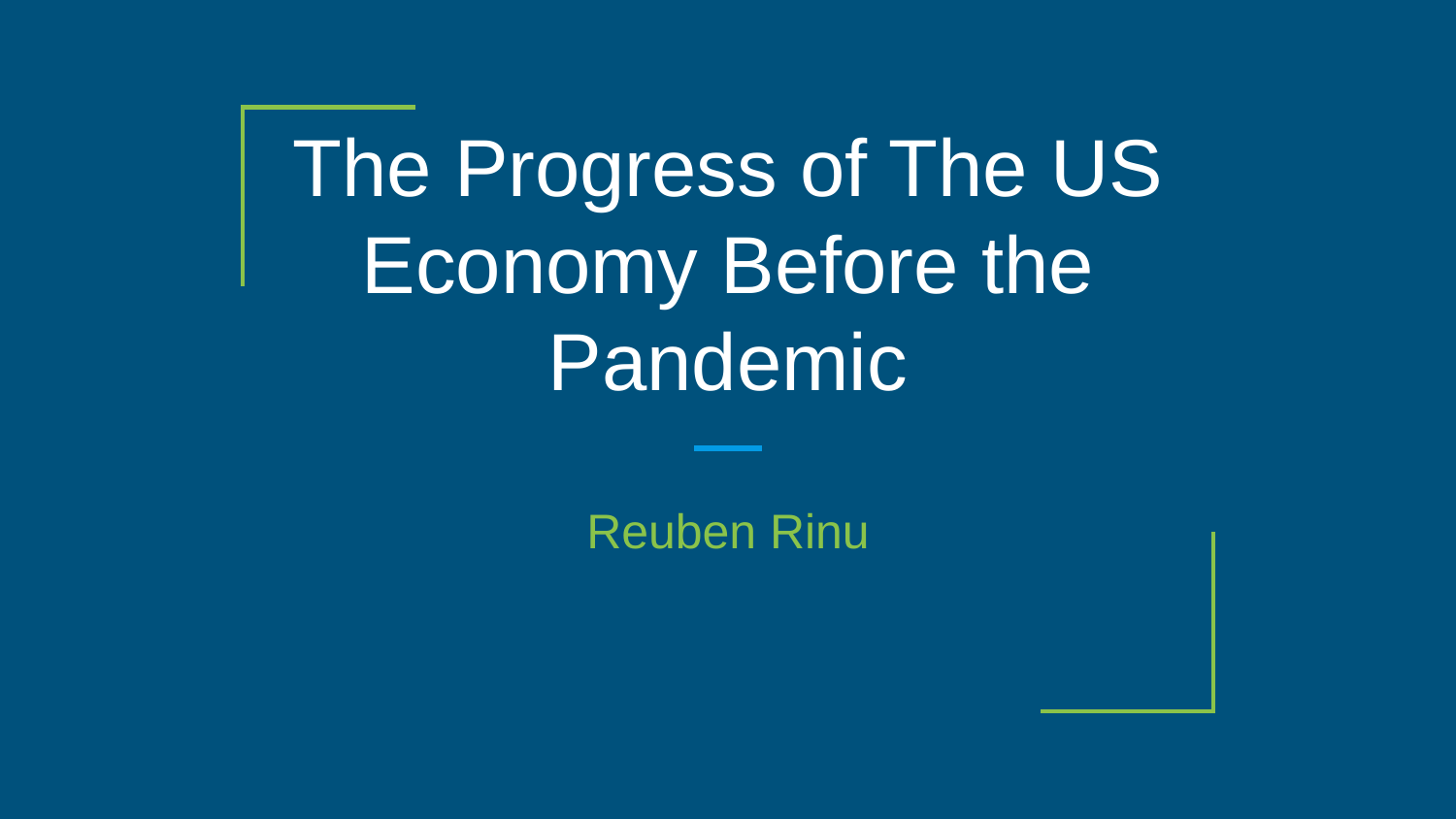

# The Progress of The US Economy Before the Pandemic
Reuben Rinu